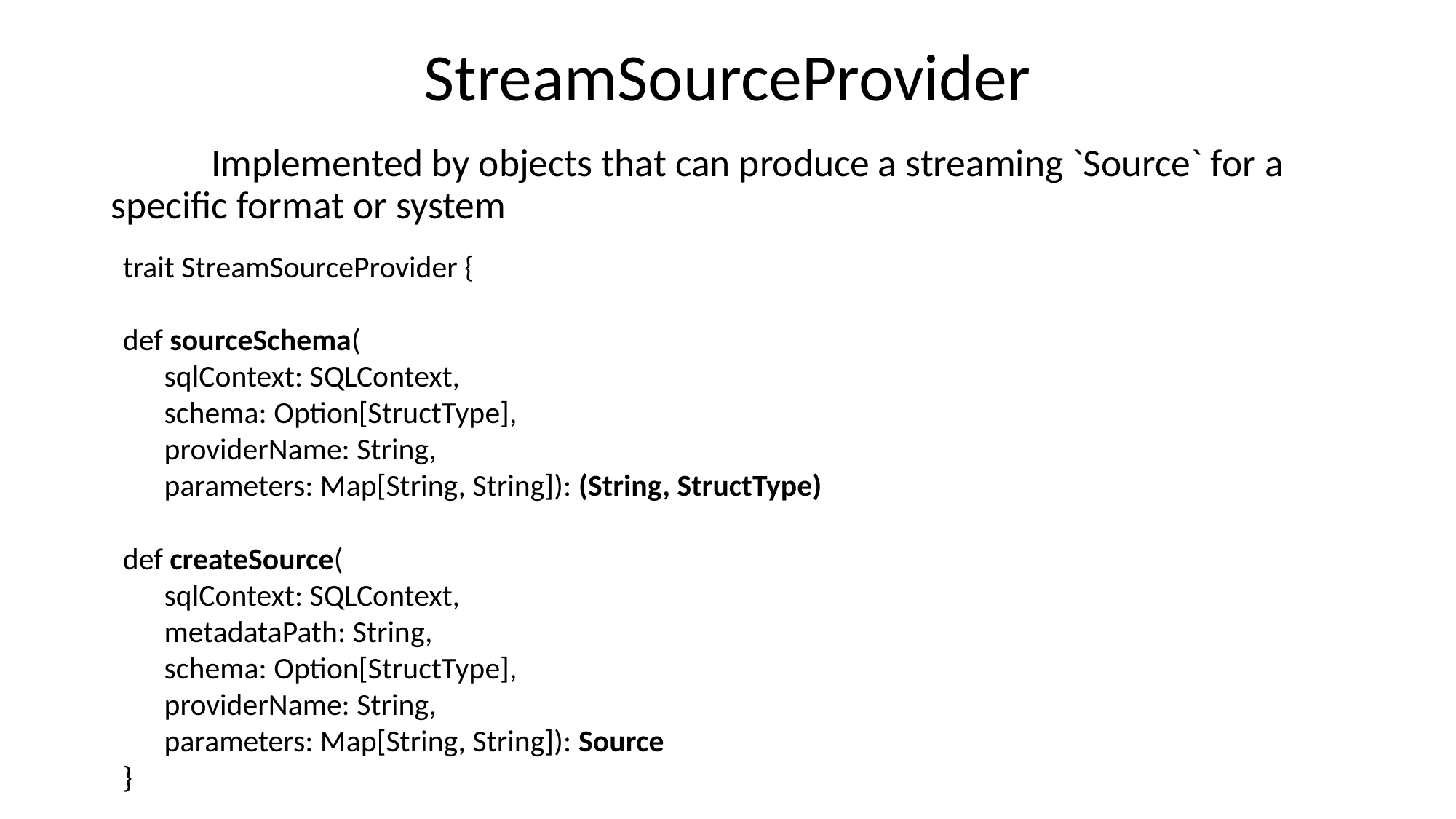

# StreamSourceProvider
	Implemented by objects that can produce a streaming `Source` for a specific format or system
trait StreamSourceProvider {

def sourceSchema(
      sqlContext: SQLContext,
      schema: Option[StructType],
      providerName: String,
      parameters: Map[String, String]): (String, StructType)

def createSource(
      sqlContext: SQLContext,
      metadataPath: String,
      schema: Option[StructType],
      providerName: String,
      parameters: Map[String, String]): Source
}